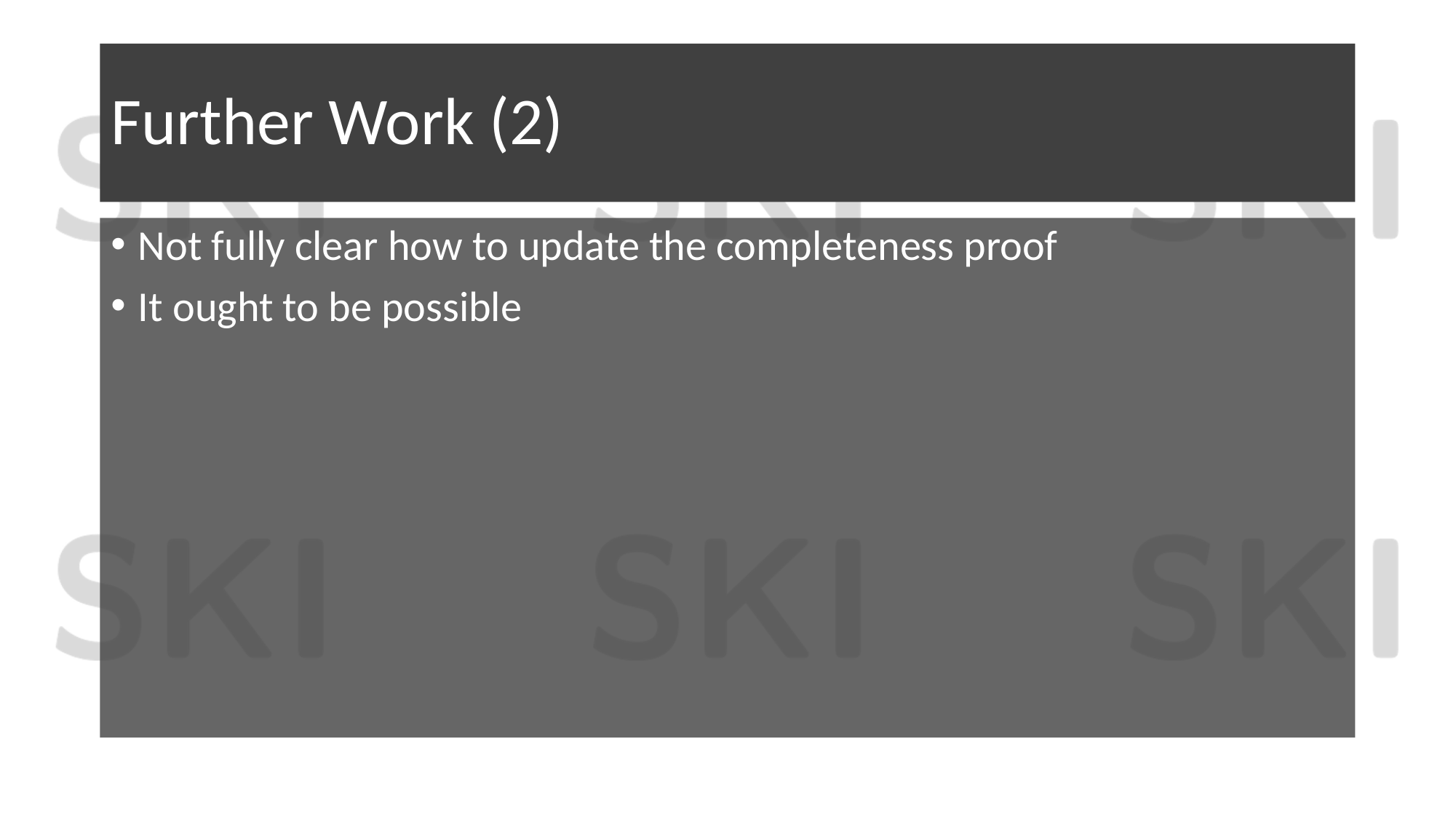

# Further Work (2)
Not fully clear how to update the completeness proof
It ought to be possible